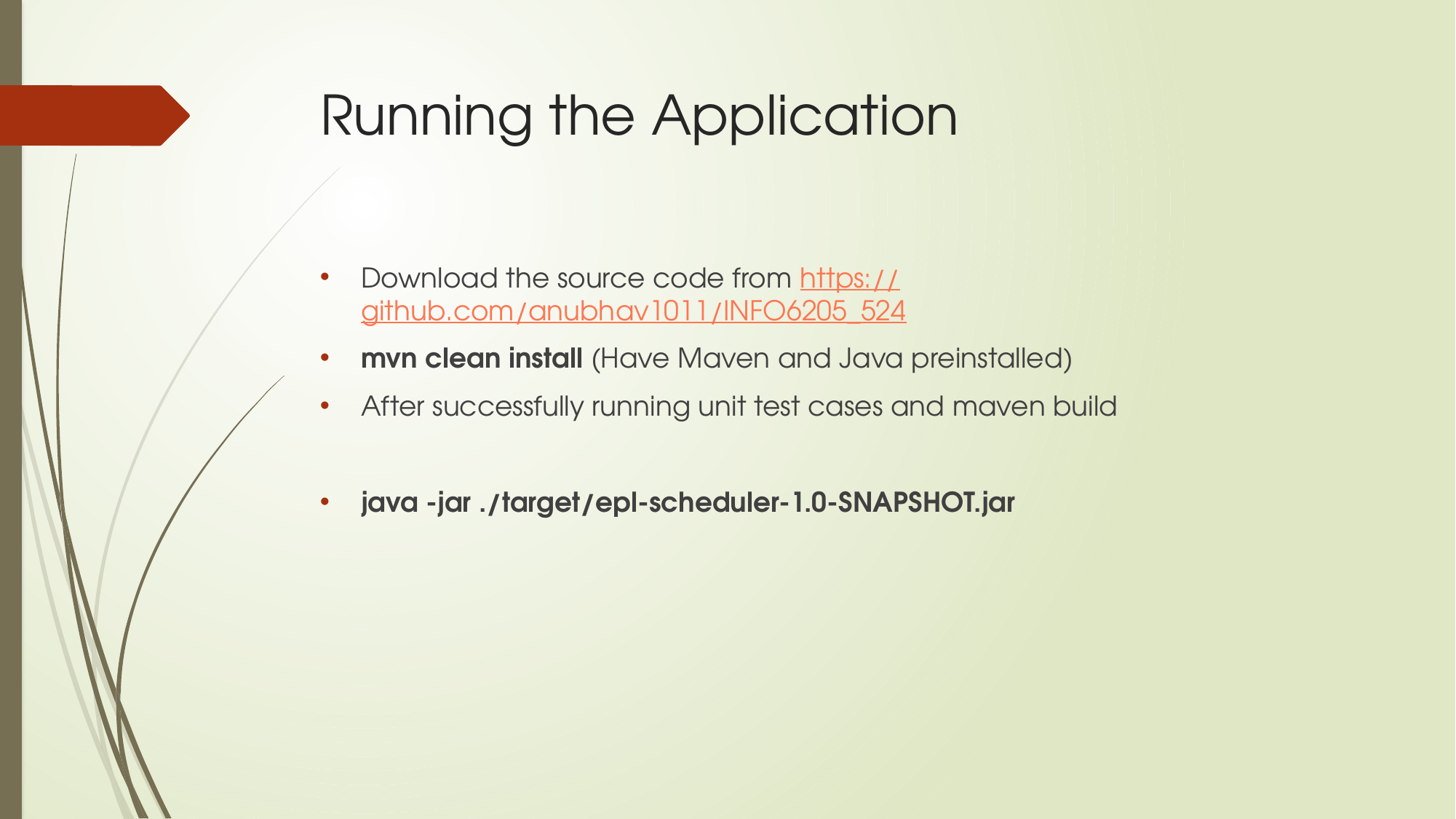

# Running the Application
Download the source code from https://github.com/anubhav1011/INFO6205_524
mvn clean install (Have Maven and Java preinstalled)
After successfully running unit test cases and maven build

java -jar ./target/epl-scheduler-1.0-SNAPSHOT.jar